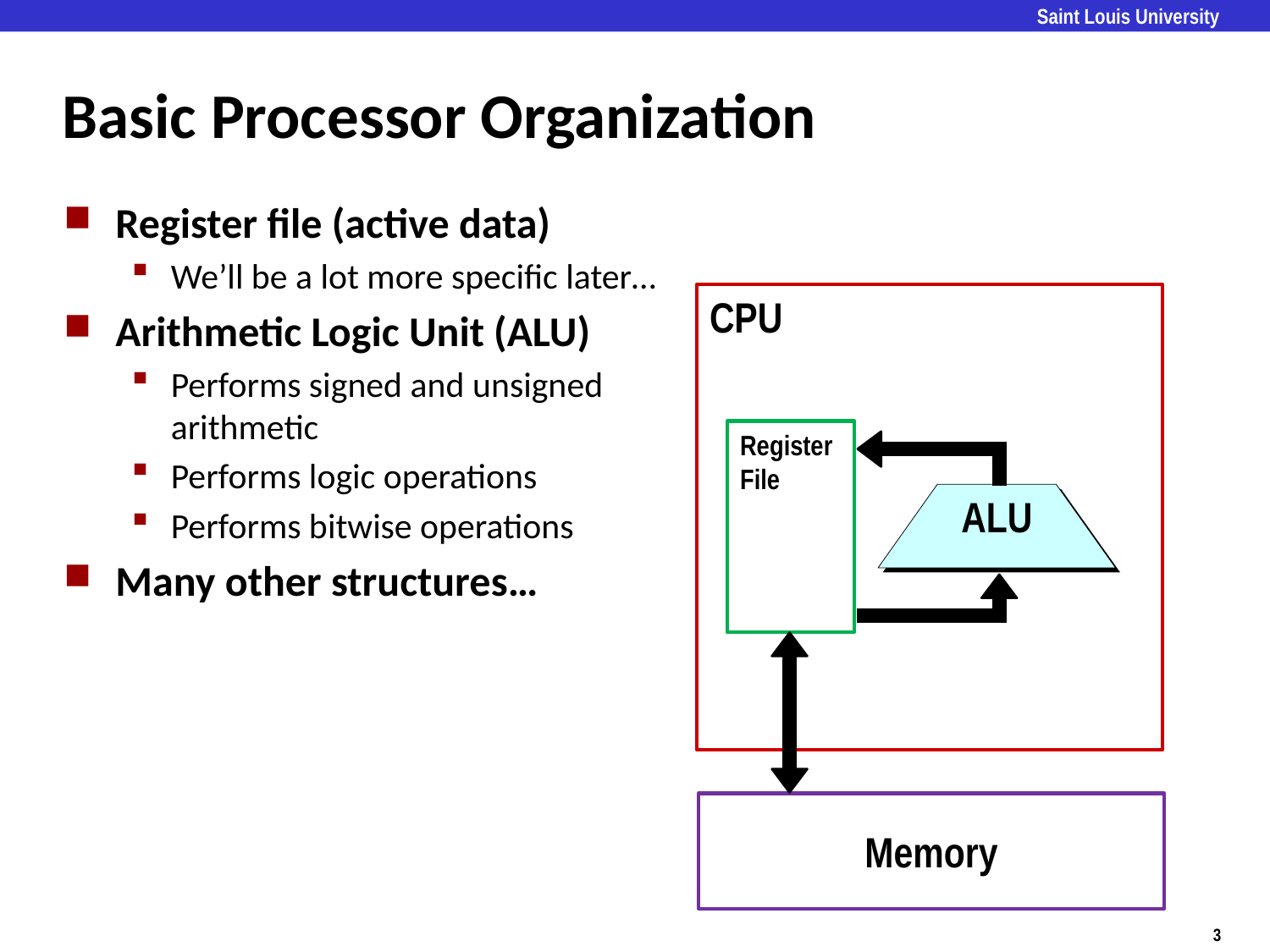

# Basic Processor Organization
Register file (active data)
We’ll be a lot more specific later…
Arithmetic Logic Unit (ALU)
Performs signed and unsigned
arithmetic
Performs logic operations
Performs bitwise operations
Many other structures…

CPU
Register File

ALU

Memory